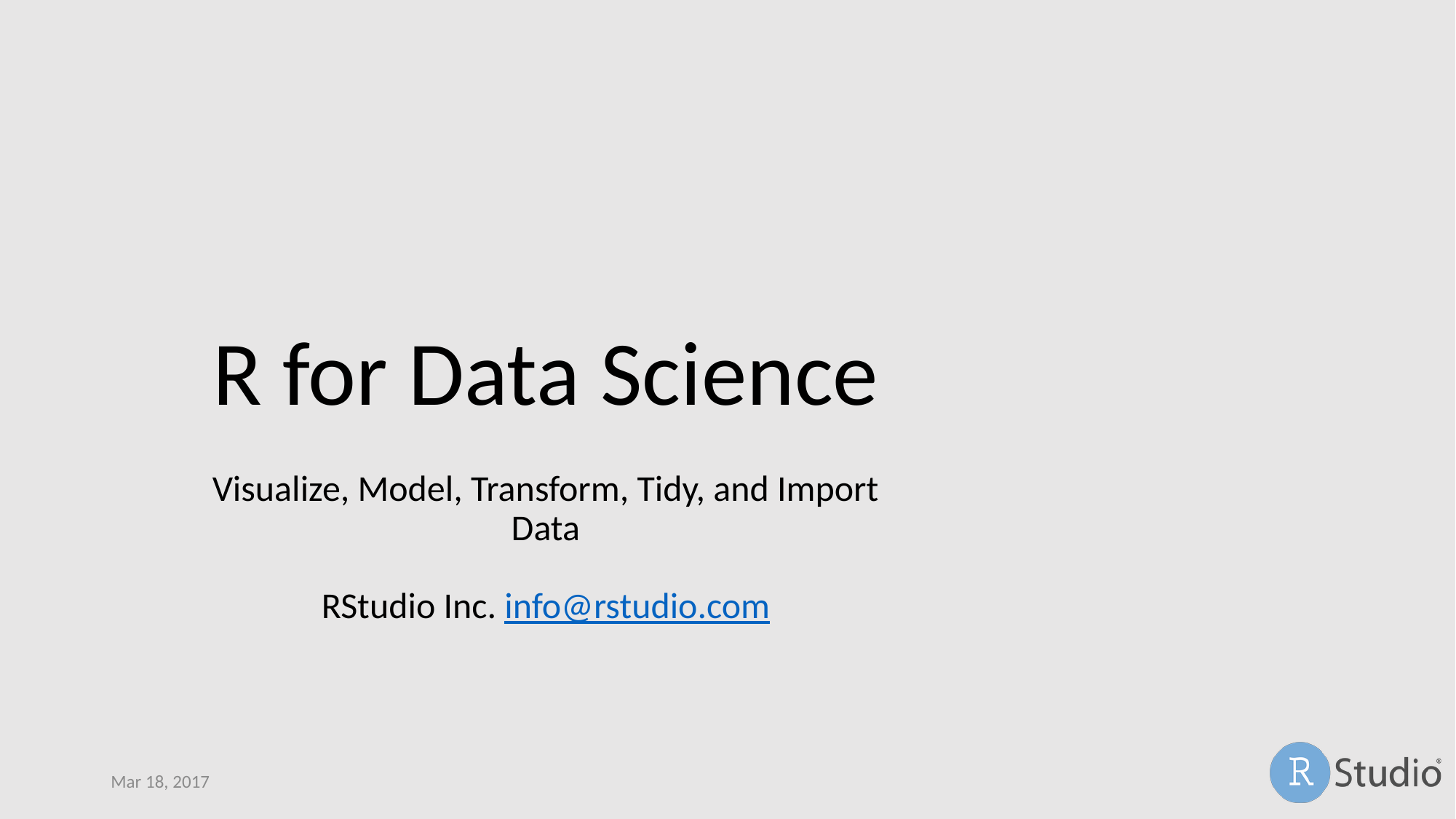

# R for Data Science
Visualize, Model, Transform, Tidy, and Import Data
RStudio Inc. info@rstudio.com
Mar 18, 2017